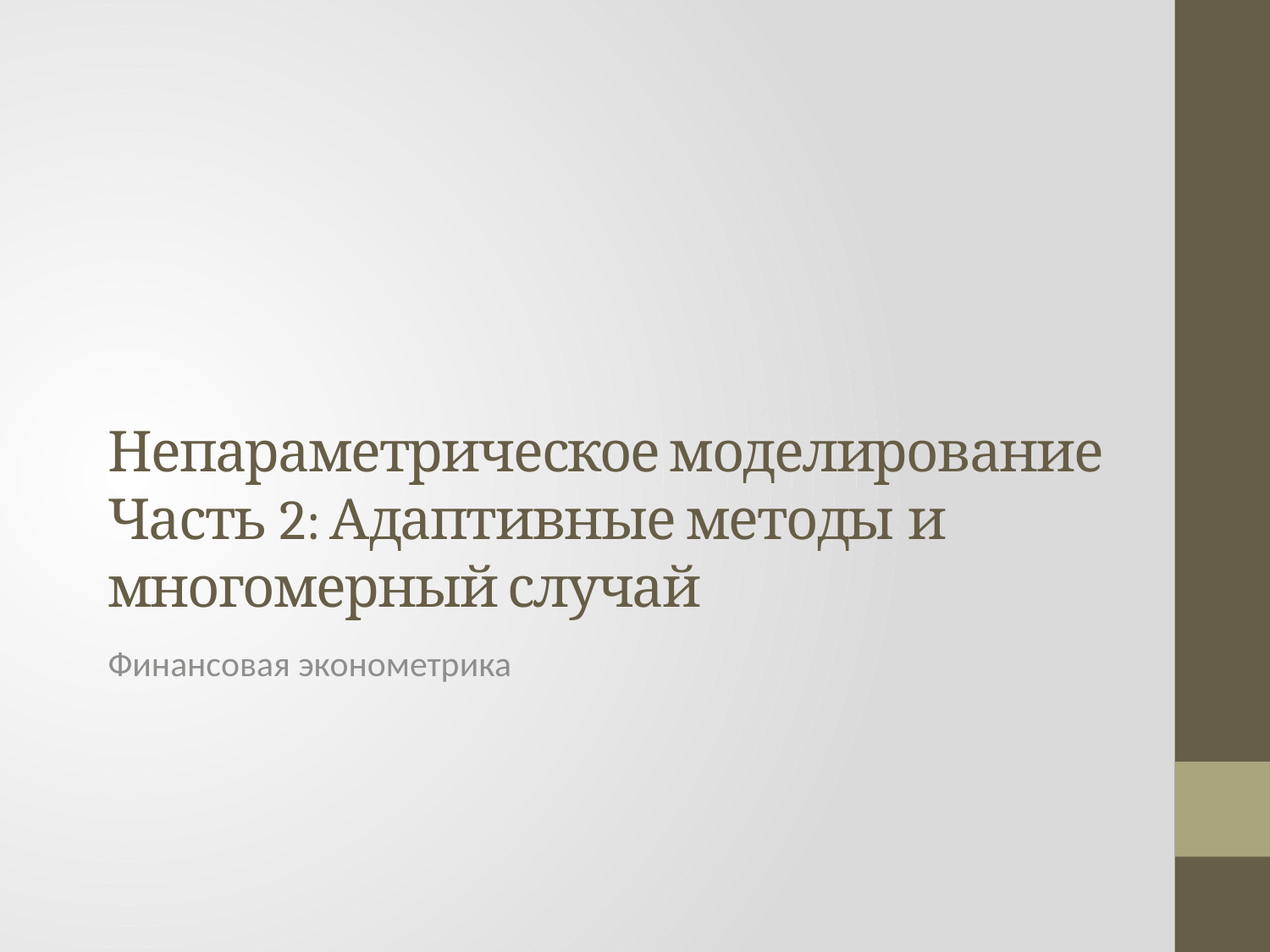

# Непараметрическое моделирование Часть 2: Адаптивные методы и многомерный случай
Финансовая эконометрика